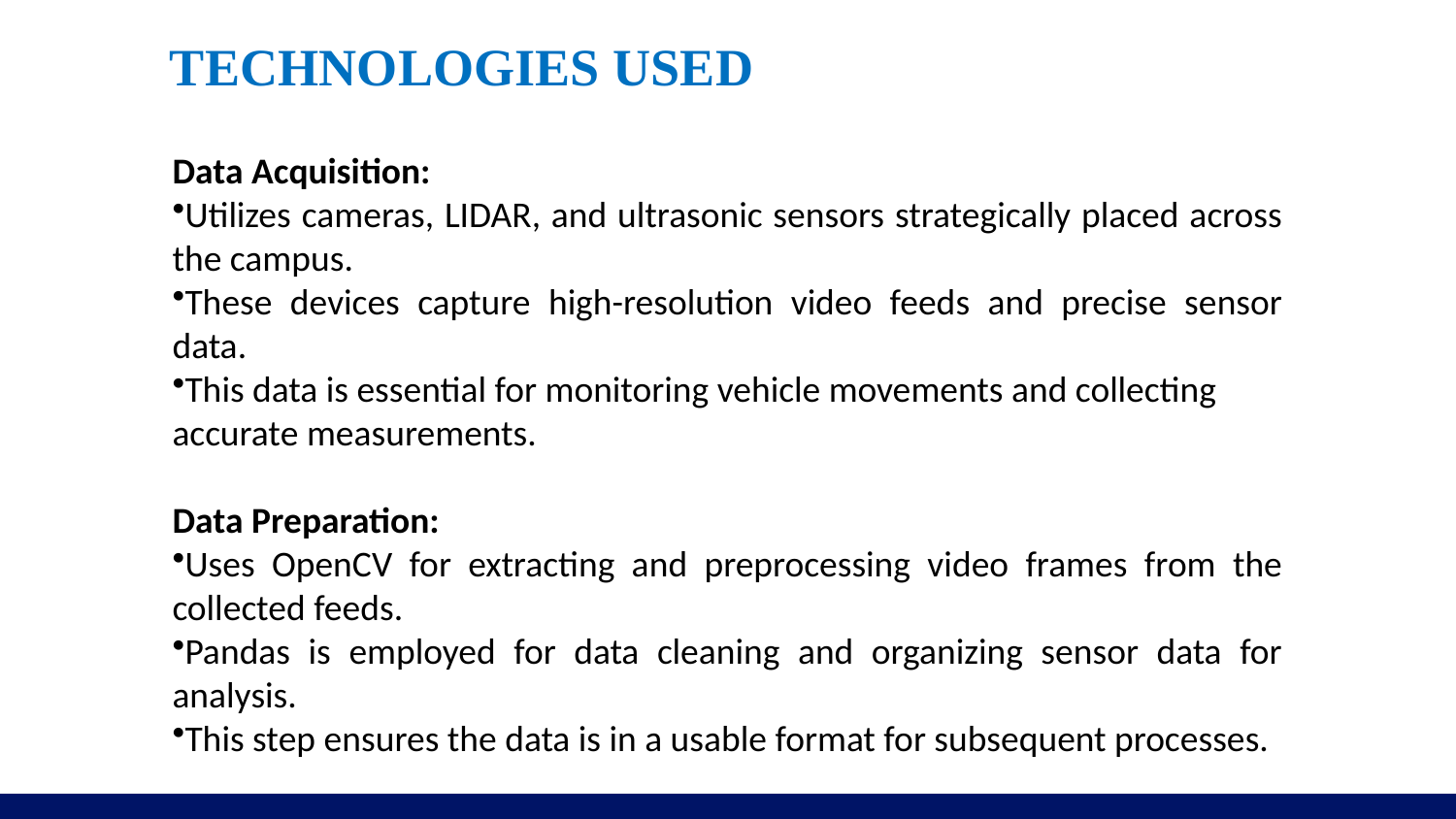

# TECHNOLOGIES USED
Data Acquisition:
Utilizes cameras, LIDAR, and ultrasonic sensors strategically placed across the campus.
These devices capture high-resolution video feeds and precise sensor data.
This data is essential for monitoring vehicle movements and collecting accurate measurements.
Data Preparation:
Uses OpenCV for extracting and preprocessing video frames from the collected feeds.
Pandas is employed for data cleaning and organizing sensor data for analysis.
This step ensures the data is in a usable format for subsequent processes.